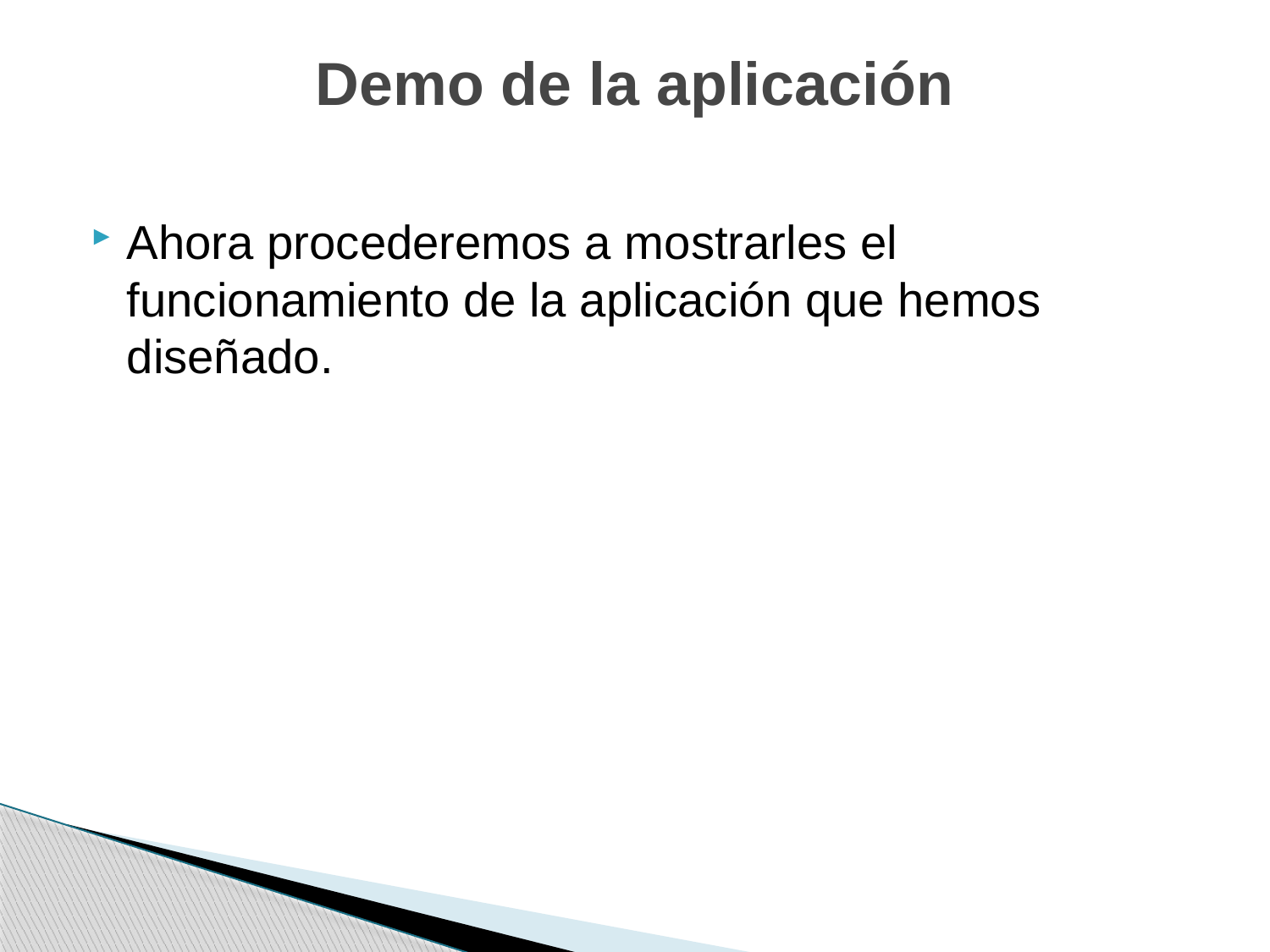

# Demo de la aplicación
Ahora procederemos a mostrarles el funcionamiento de la aplicación que hemos diseñado.